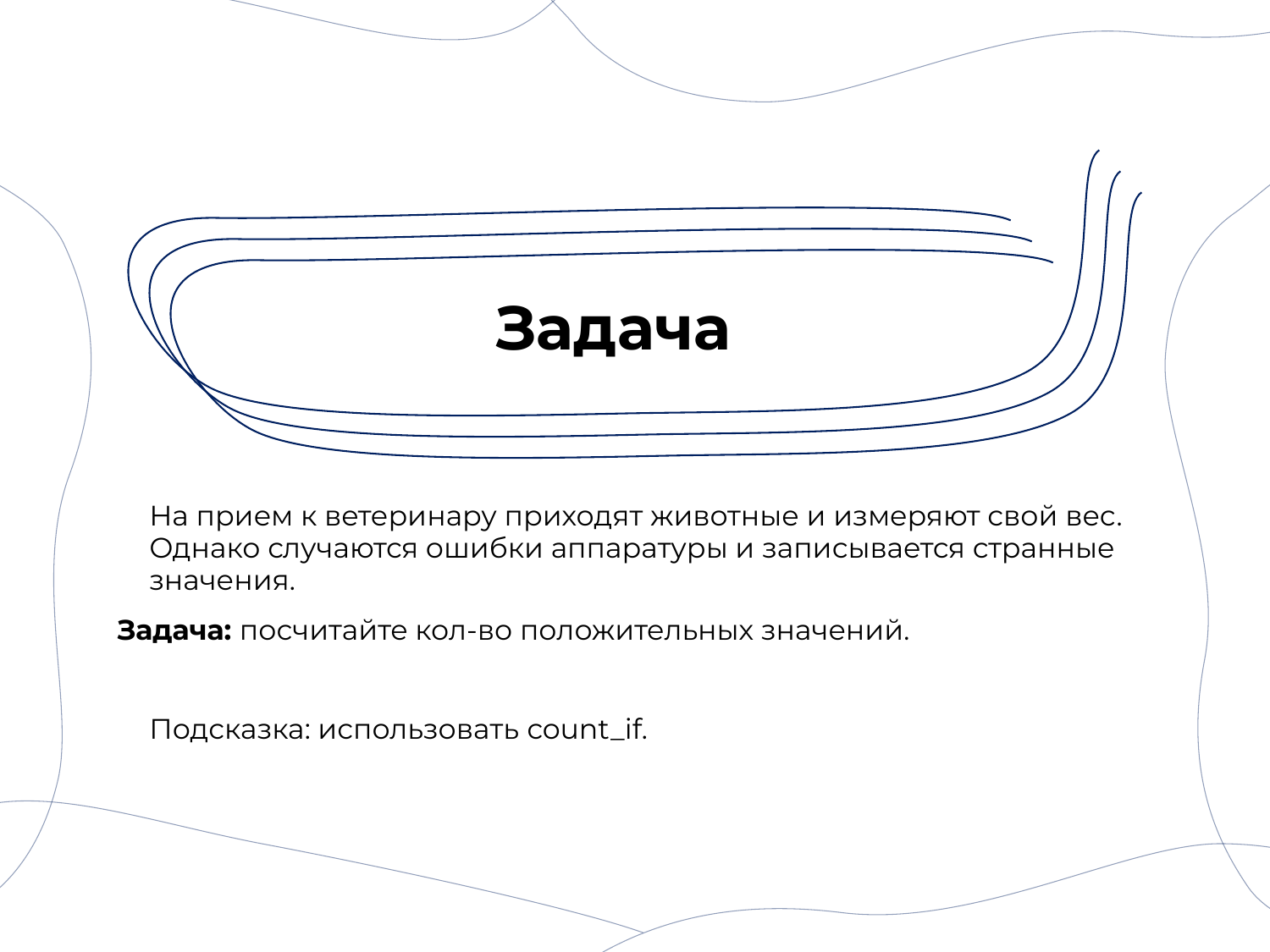

# Задача

	На прием к ветеринару приходят животные и измеряют свой вес. Однако случаются ошибки аппаратуры и записывается странные значения.
Задача: посчитайте кол-во положительных значений.

	Подсказка: использовать count_if.